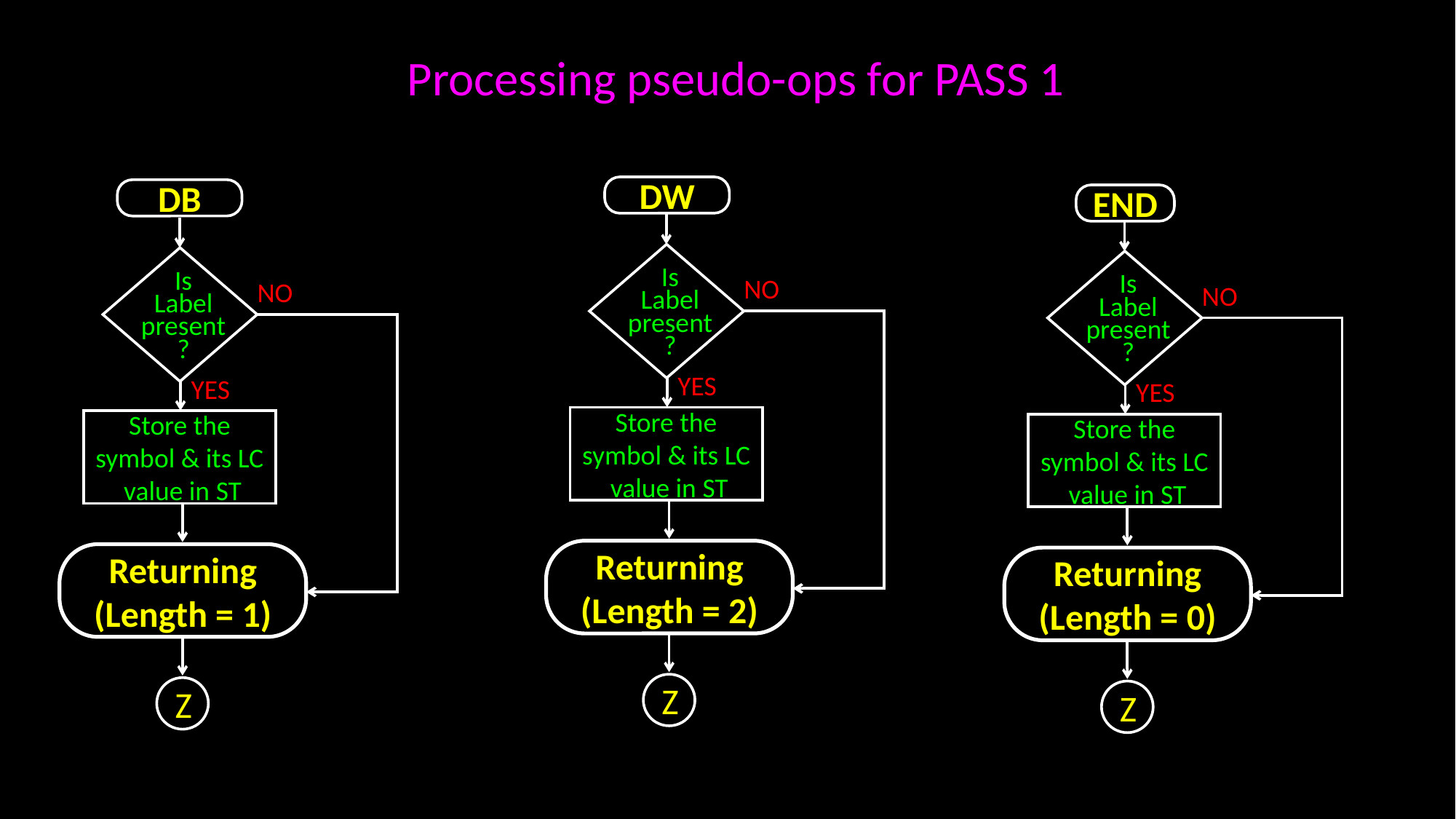

Processing pseudo-ops for PASS 1
DW
DB
END

Is
Label
present
?

Is
Label
present
?

Is
Label
present
?
NO
NO
NO
YES
YES
YES
Store the symbol & its LC  value in ST
Store the symbol & its LC  value in ST
Store the symbol & its LC  value in ST
Returning
(Length = 2)
Returning
(Length = 1)
Returning
(Length = 0)
Z
Z
Z